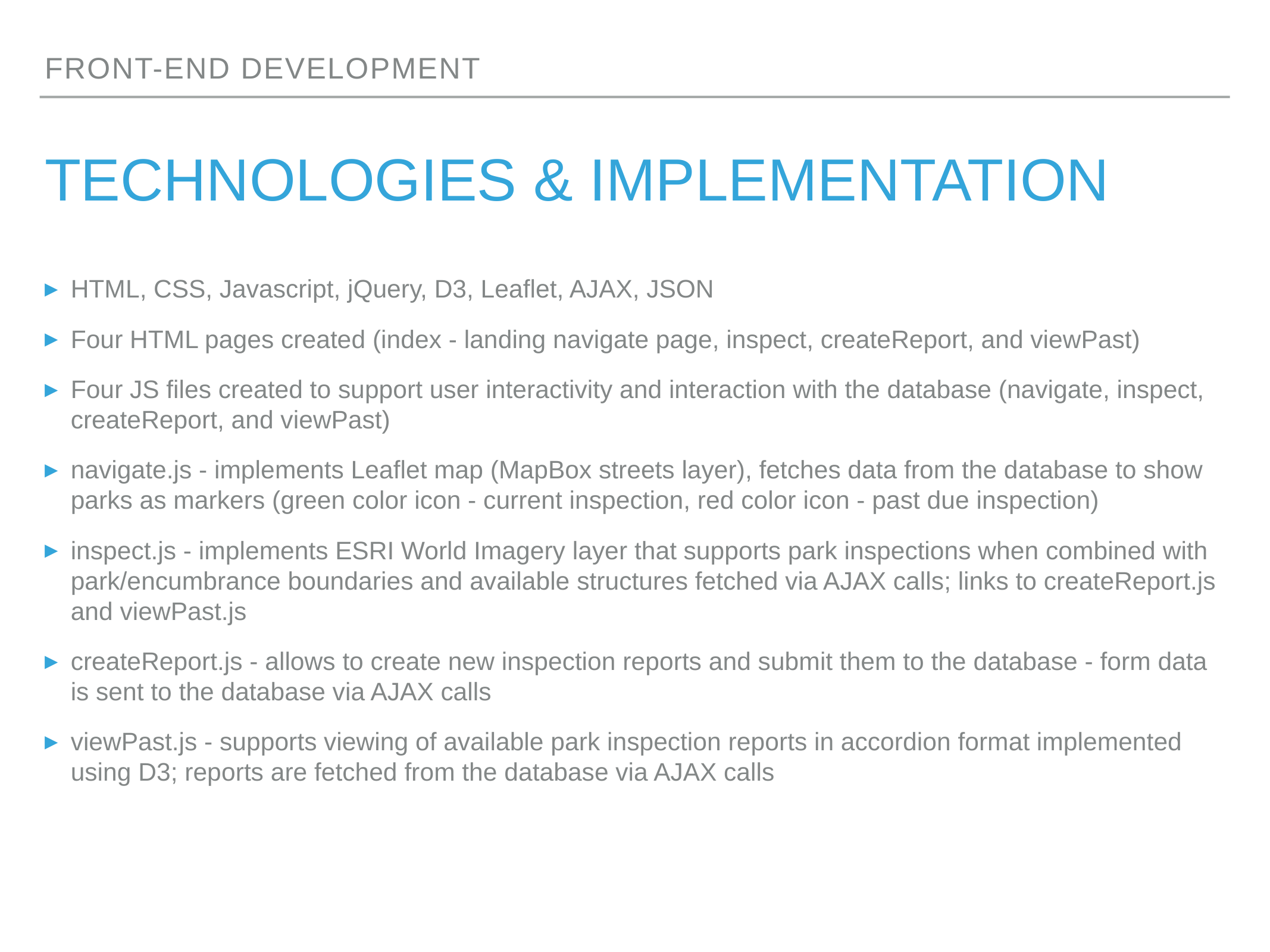

Front-end development
# Technologies & implementation
HTML, CSS, Javascript, jQuery, D3, Leaflet, AJAX, JSON
Four HTML pages created (index - landing navigate page, inspect, createReport, and viewPast)
Four JS files created to support user interactivity and interaction with the database (navigate, inspect, createReport, and viewPast)
navigate.js - implements Leaflet map (MapBox streets layer), fetches data from the database to show parks as markers (green color icon - current inspection, red color icon - past due inspection)
inspect.js - implements ESRI World Imagery layer that supports park inspections when combined with park/encumbrance boundaries and available structures fetched via AJAX calls; links to createReport.js and viewPast.js
createReport.js - allows to create new inspection reports and submit them to the database - form data is sent to the database via AJAX calls
viewPast.js - supports viewing of available park inspection reports in accordion format implemented using D3; reports are fetched from the database via AJAX calls